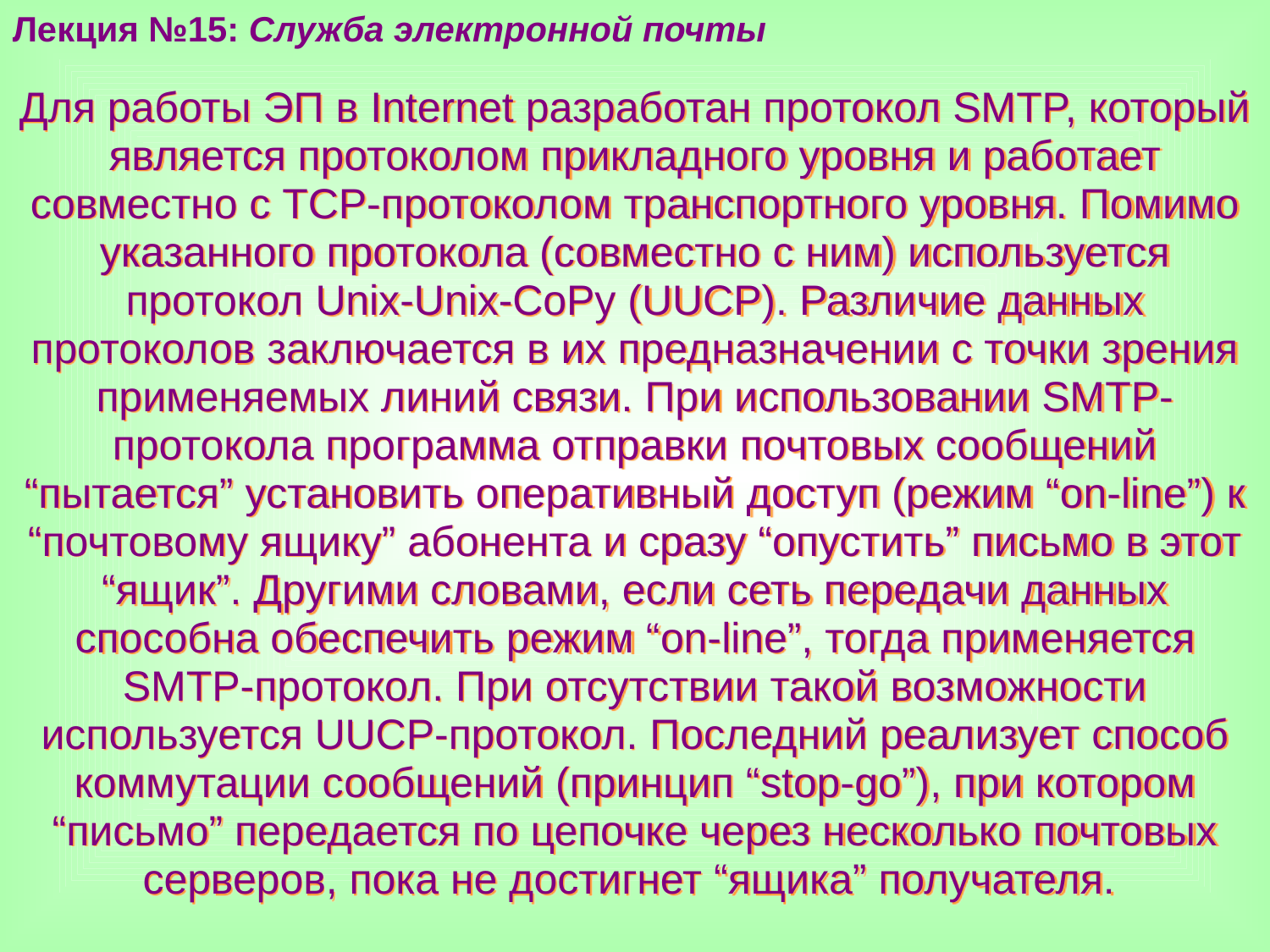

Лекция №15: Служба электронной почты
Для работы ЭП в Internet разработан протокол SMTP, который является протоколом прикладного уровня и работает совместно с ТСР-протоколом транспортного уровня. Помимо указанного протокола (совместно с ним) используется протокол Unix-Unix-CoPy (UUCP). Различие данных протоколов заключается в их предназначении с точки зрения применяемых линий связи. При использовании SMTP-протокола программа отправки почтовых сообщений “пытается” установить оперативный доступ (режим “on-line”) к “почтовому ящику” абонента и сразу “опустить” письмо в этот “ящик”. Другими словами, если сеть передачи данных способна обеспечить режим “on-line”, тогда применяется SMTP-протокол. При отсутствии такой возможности используется UUCP-протокол. Последний реализует способ коммутации сообщений (принцип “stop-go”), при котором “письмо” передается по цепочке через несколько почтовых серверов, пока не достигнет “ящика” получателя.